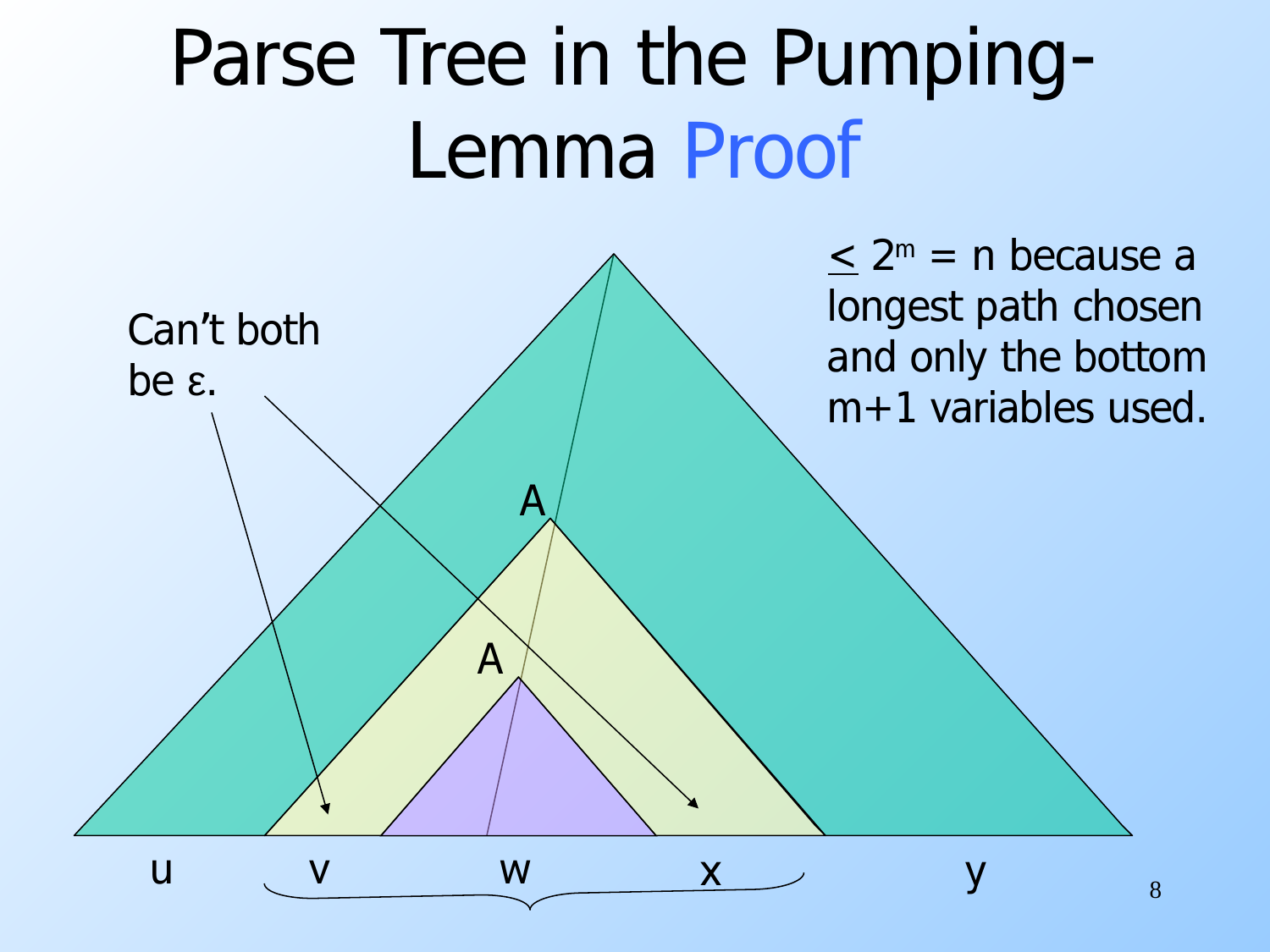

# Parse Tree in the Pumping-Lemma Proof
< 2m = n because a
longest path chosen
and only the bottom
m+1 variables used.

A

A

u
v
w
x
y

Can’t both
be ε.

8